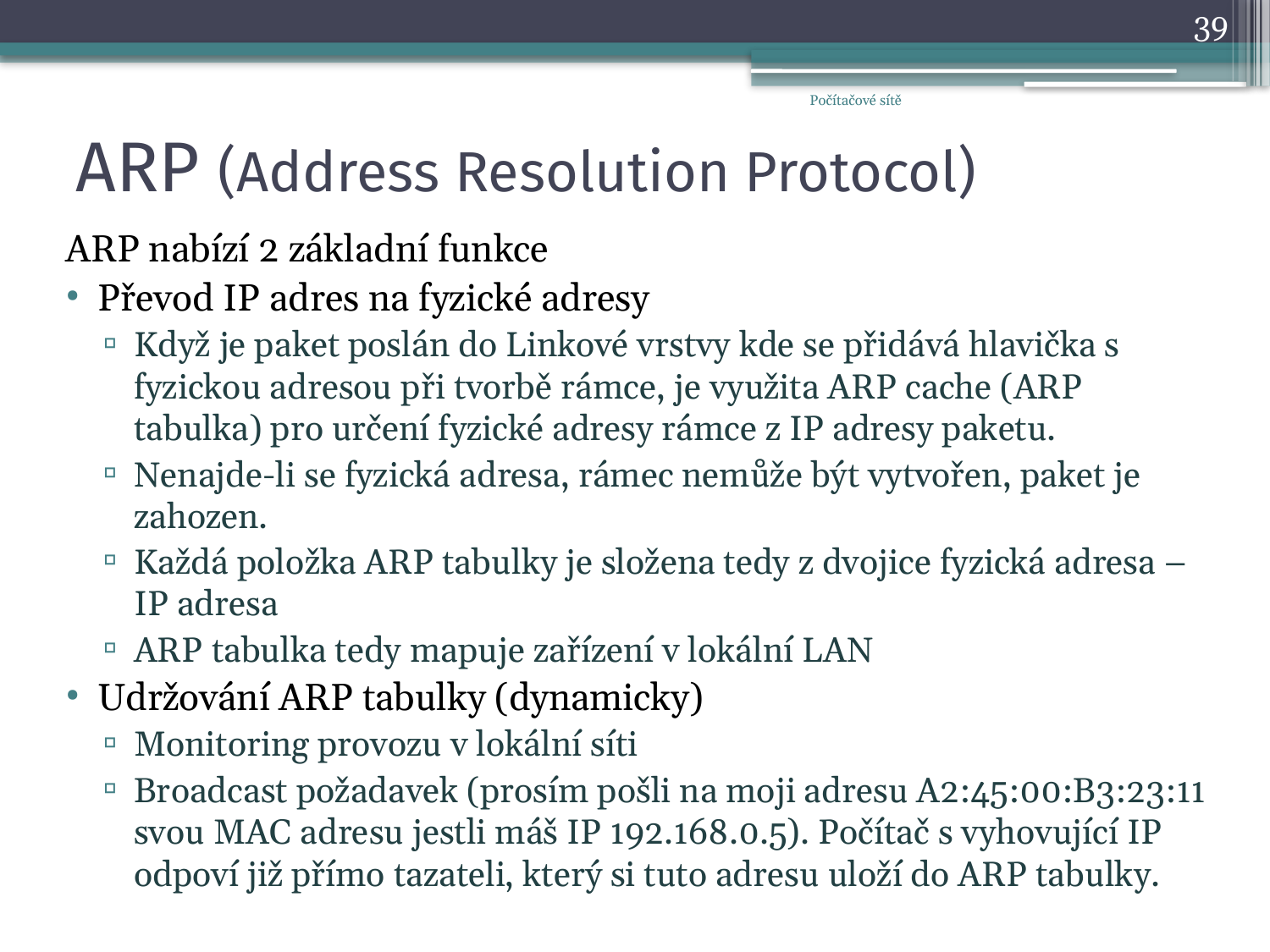

39
Počítačové sítě
# ARP (Address Resolution Protocol)
ARP nabízí 2 základní funkce
Převod IP adres na fyzické adresy
Když je paket poslán do Linkové vrstvy kde se přidává hlavička s fyzickou adresou při tvorbě rámce, je využita ARP cache (ARP tabulka) pro určení fyzické adresy rámce z IP adresy paketu.
Nenajde-li se fyzická adresa, rámec nemůže být vytvořen, paket je zahozen.
Každá položka ARP tabulky je složena tedy z dvojice fyzická adresa – IP adresa
ARP tabulka tedy mapuje zařízení v lokální LAN
Udržování ARP tabulky (dynamicky)
Monitoring provozu v lokální síti
Broadcast požadavek (prosím pošli na moji adresu A2:45:00:B3:23:11 svou MAC adresu jestli máš IP 192.168.0.5). Počítač s vyhovující IP odpoví již přímo tazateli, který si tuto adresu uloží do ARP tabulky.